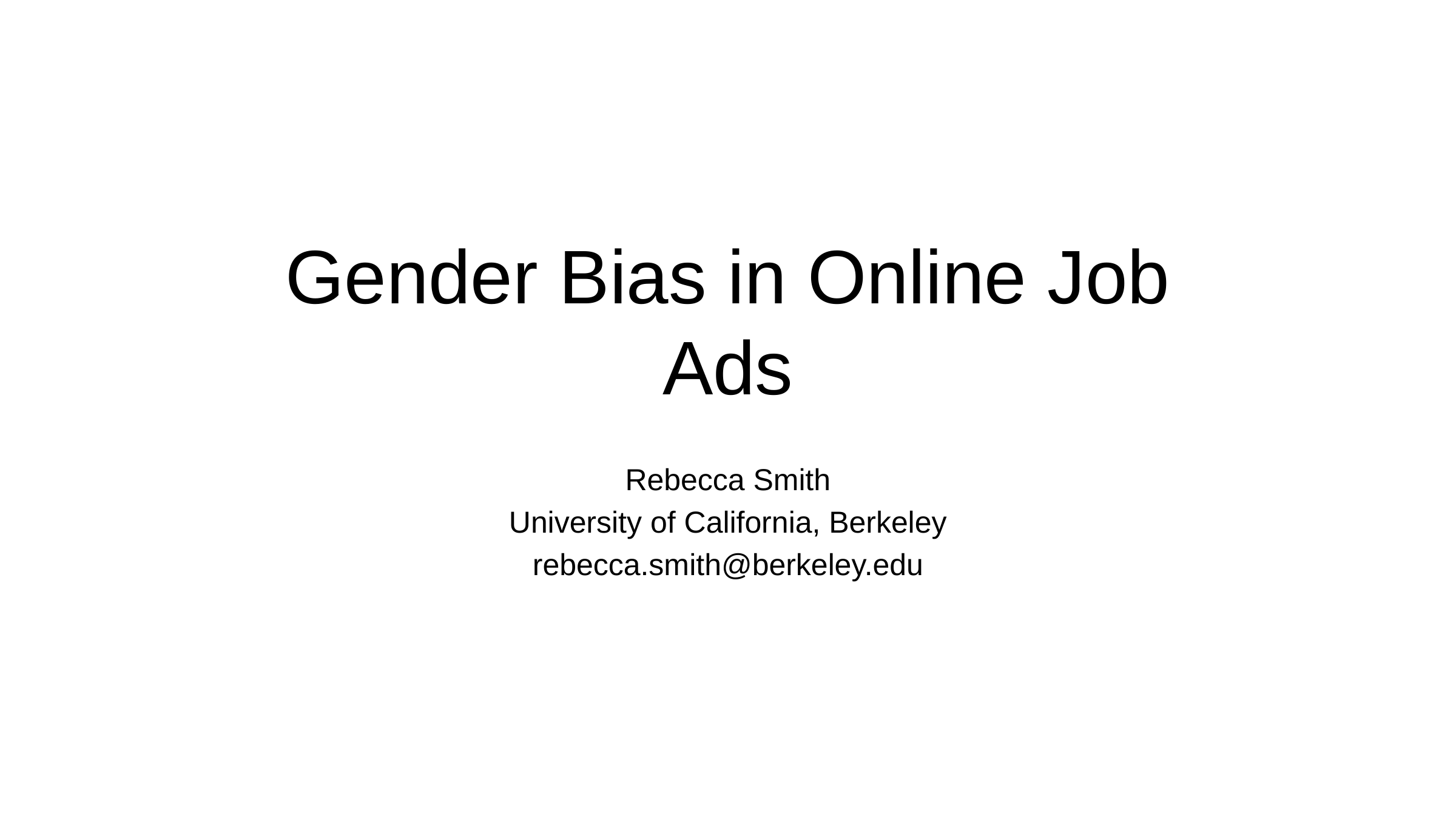

# Gender Bias in Online Job Ads
Rebecca Smith
University of California, Berkeley
rebecca.smith@berkeley.edu